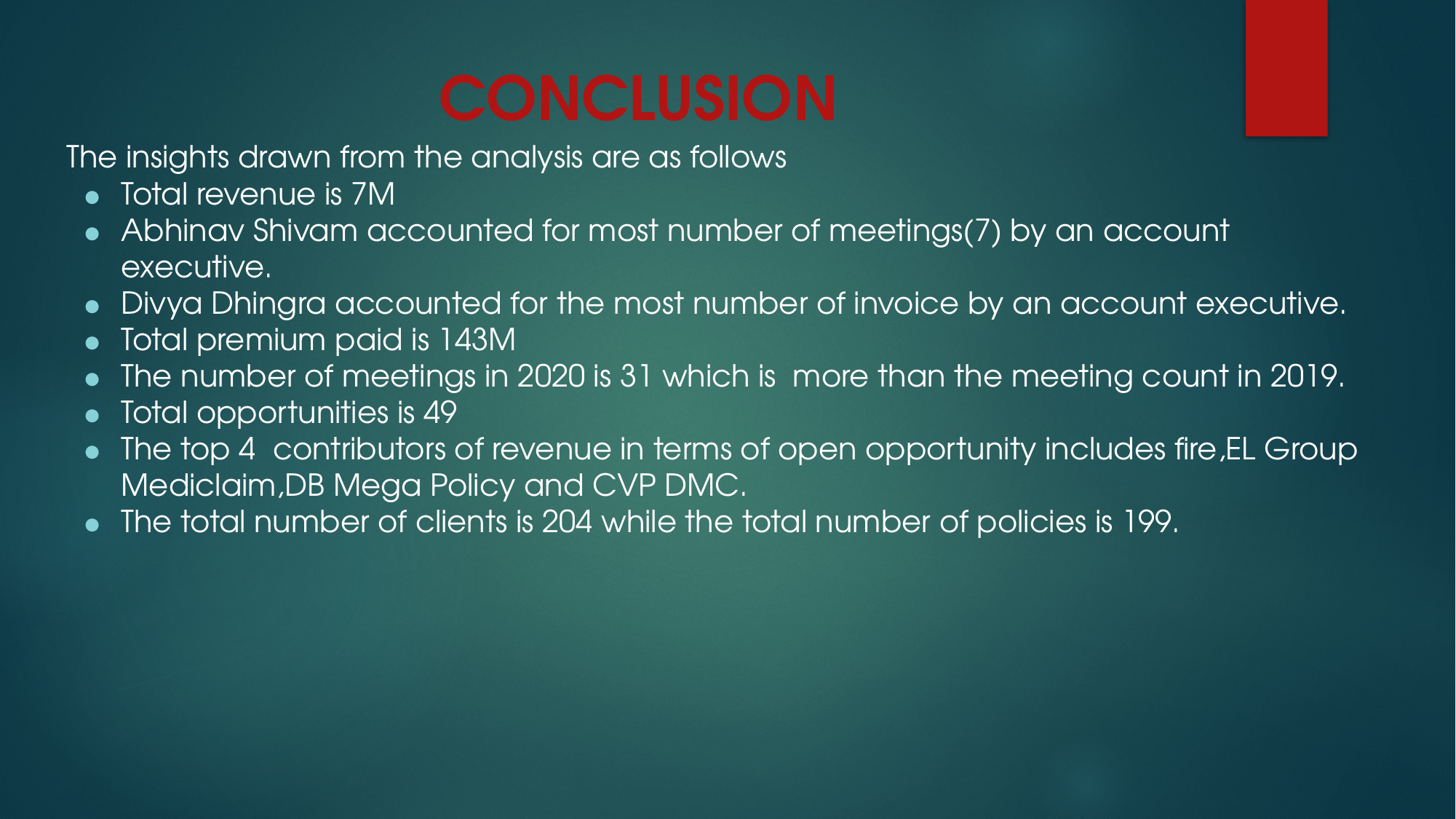

# CONCLUSION
The insights drawn from the analysis are as follows
Total revenue is 7M
Abhinav Shivam accounted for most number of meetings(7) by an account executive.
Divya Dhingra accounted for the most number of invoice by an account executive.
Total premium paid is 143M
The number of meetings in 2020 is 31 which is  more than the meeting count in 2019.
Total opportunities is 49
The top 4  contributors of revenue in terms of open opportunity includes fire,EL Group Mediclaim,DB Mega Policy and CVP DMC.
The total number of clients is 204 while the total number of policies is 199.